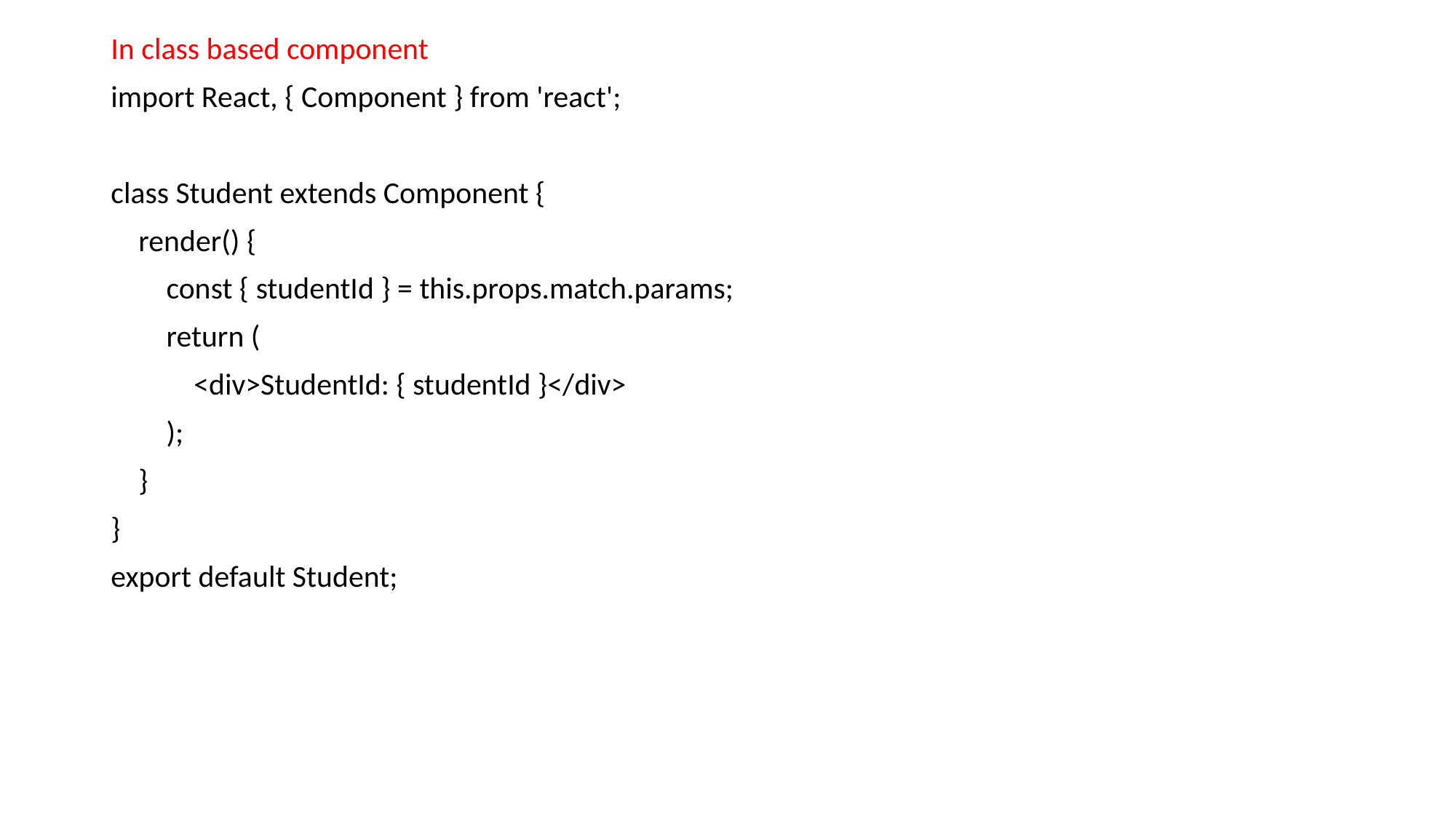

In class based component
import React, { Component } from 'react';

class Student extends Component {
    render() {
        const { studentId } = this.props.match.params;
        return (
            <div>StudentId: { studentId }</div>
        );
    }
}
export default Student;